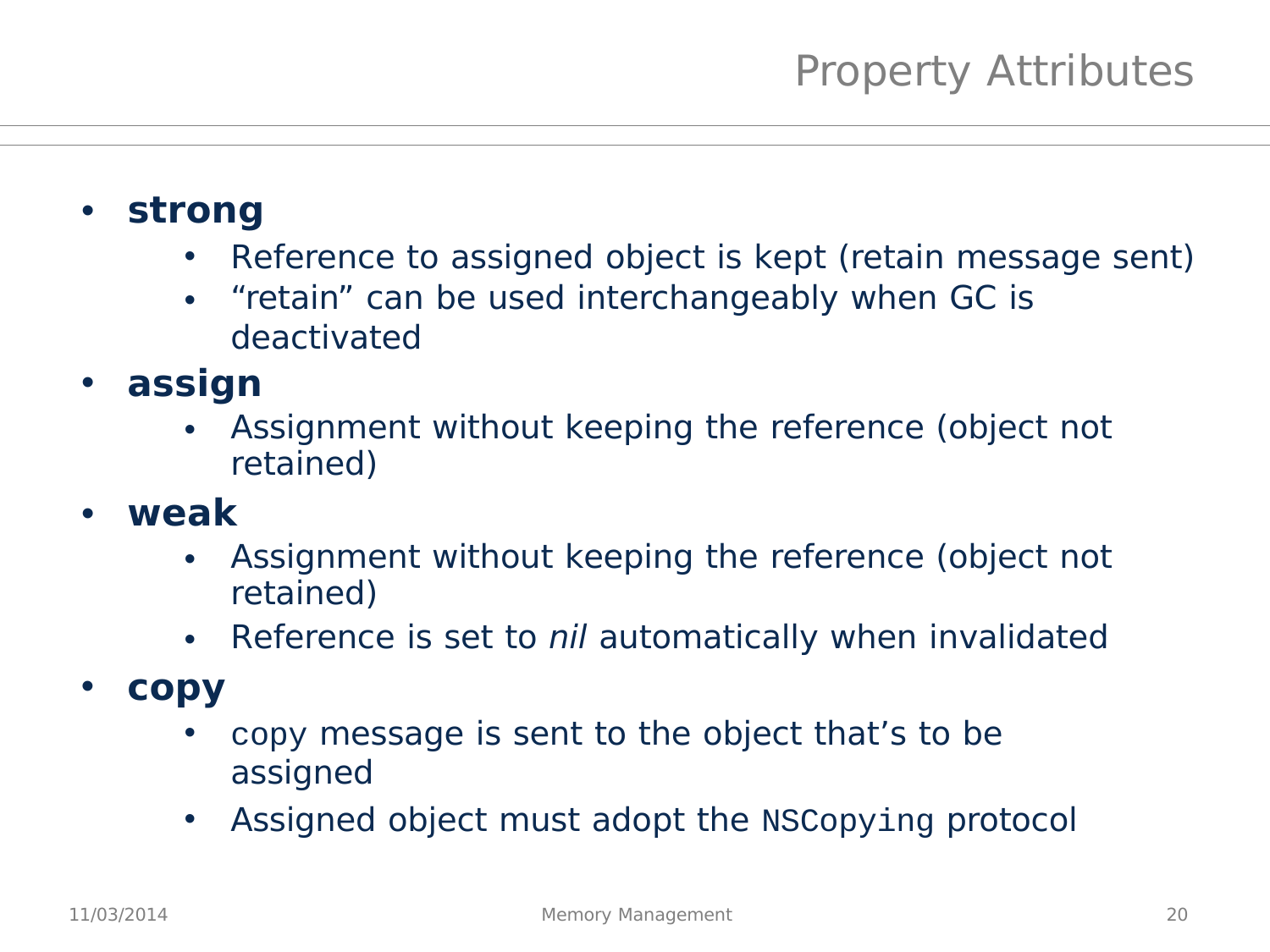

# Property Attributes
•
strong
•
•
Reference to assigned object is kept (retain message sent) “retain” can be used interchangeably when GC is deactivated
assign
•
Assignment without keeping the reference (object not retained)
•
weak
•
Assignment without keeping the reference (object not retained)
Reference is set to nil automatically when invalidated
•
copy
copy message is sent to the object that’s to be assigned
Assigned object must adopt the NSCopying protocol
11/03/2014
Memory Management
20